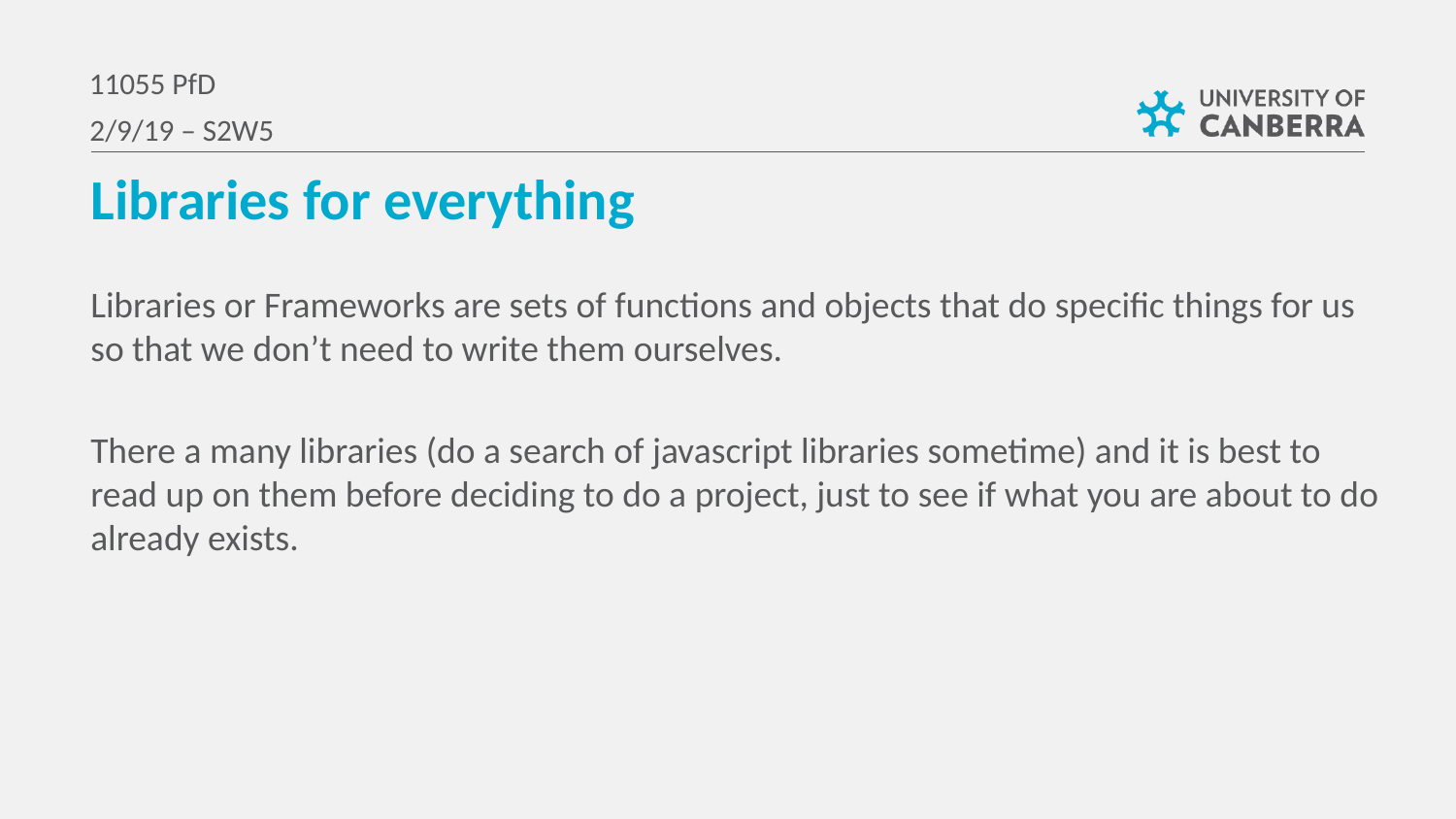

11055 PfD
2/9/19 – S2W5
Libraries for everything
Libraries or Frameworks are sets of functions and objects that do specific things for us so that we don’t need to write them ourselves.

There a many libraries (do a search of javascript libraries sometime) and it is best to read up on them before deciding to do a project, just to see if what you are about to do already exists.